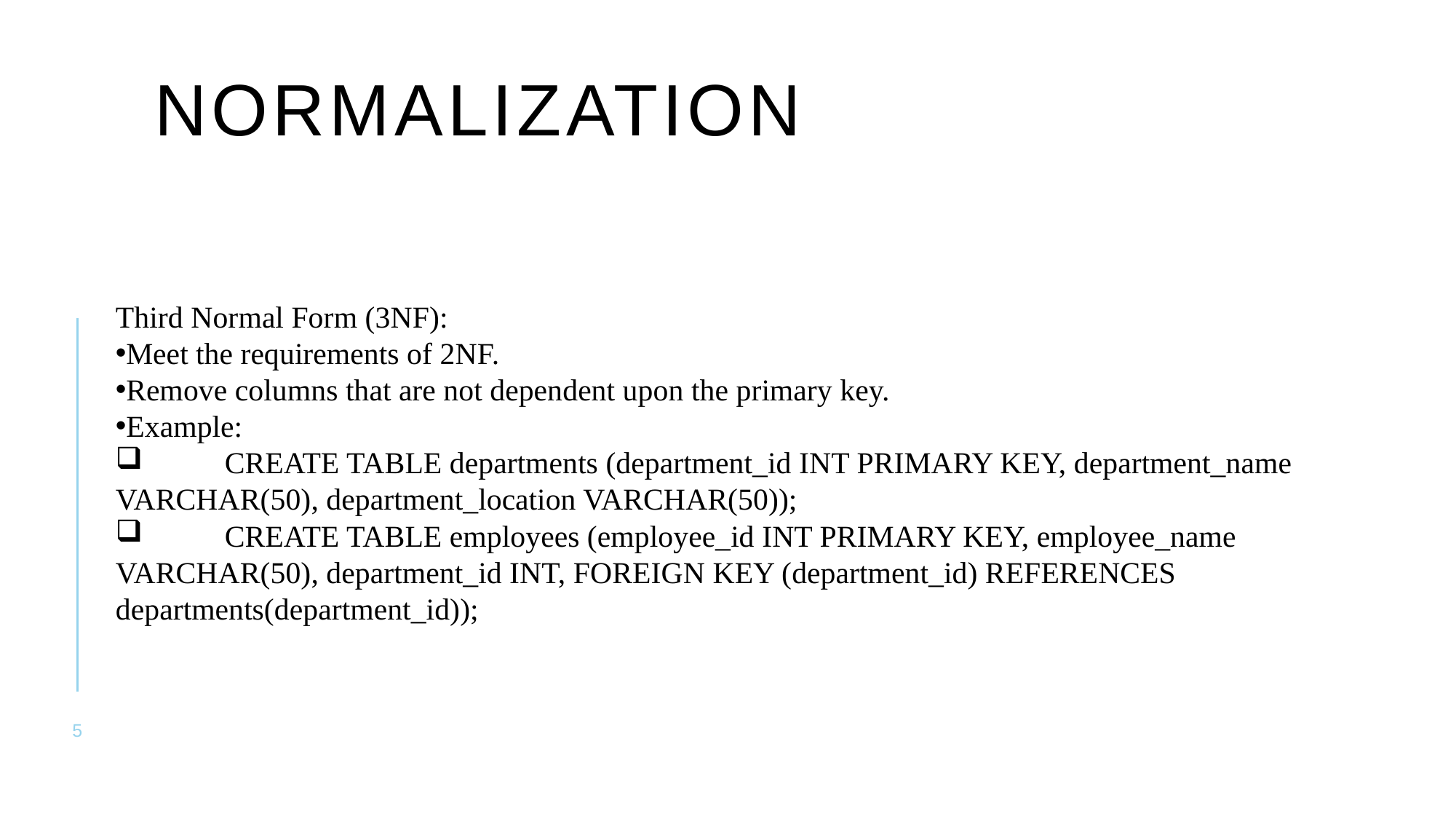

# Normalization

Third Normal Form (3NF):
Meet the requirements of 2NF.
Remove columns that are not dependent upon the primary key.
Example:
	CREATE TABLE departments (department_id INT PRIMARY KEY, department_name VARCHAR(50), department_location VARCHAR(50));
	CREATE TABLE employees (employee_id INT PRIMARY KEY, employee_name VARCHAR(50), department_id INT, FOREIGN KEY (department_id) REFERENCES departments(department_id));

5